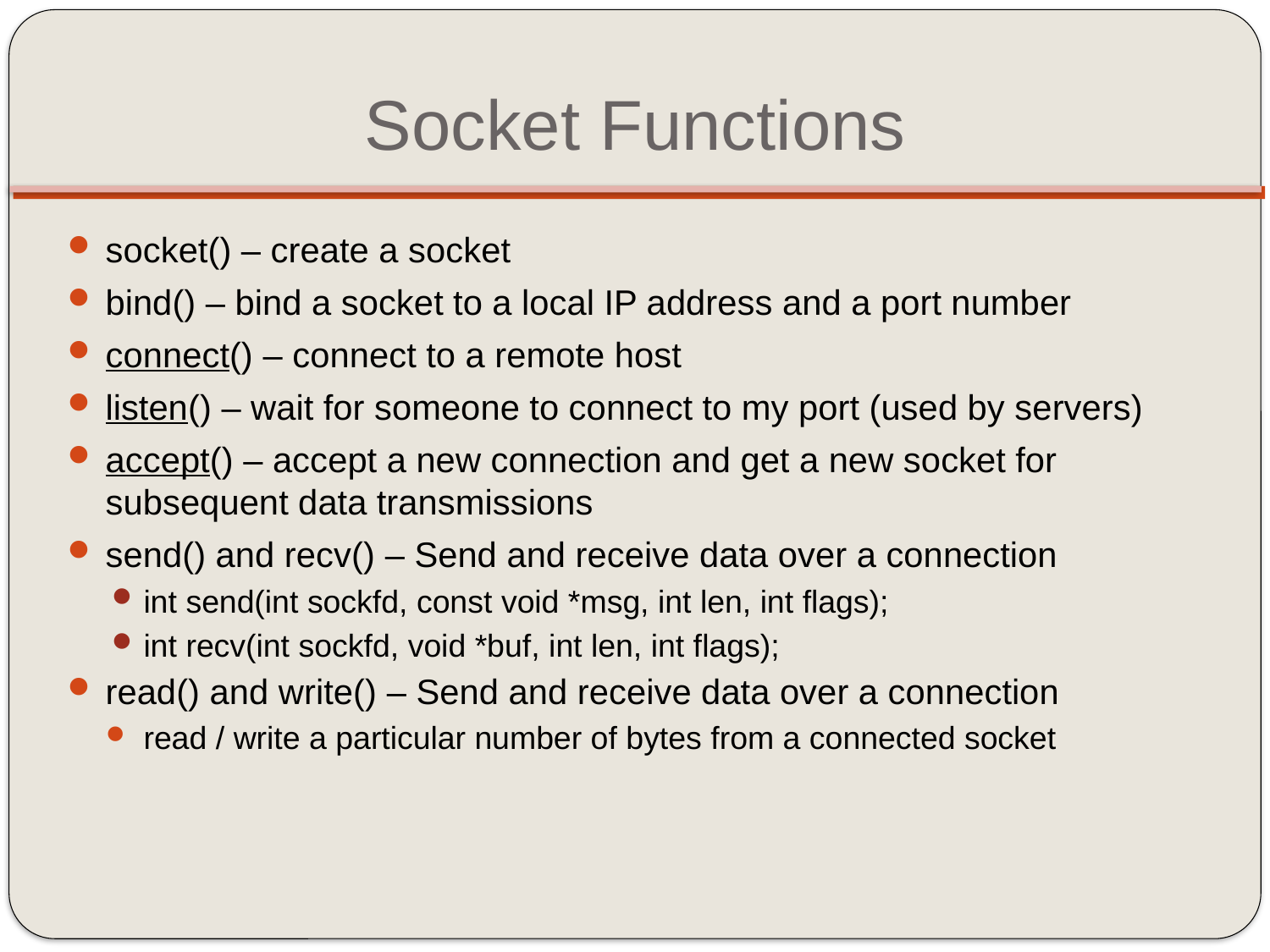

# Socket Functions
socket() – create a socket
bind() – bind a socket to a local IP address and a port number
connect() – connect to a remote host
listen() – wait for someone to connect to my port (used by servers)
accept() – accept a new connection and get a new socket for subsequent data transmissions
send() and recv() – Send and receive data over a connection
int send(int sockfd, const void *msg, int len, int flags);
int recv(int sockfd, void *buf, int len, int flags);
read() and write() – Send and receive data over a connection
read / write a particular number of bytes from a connected socket